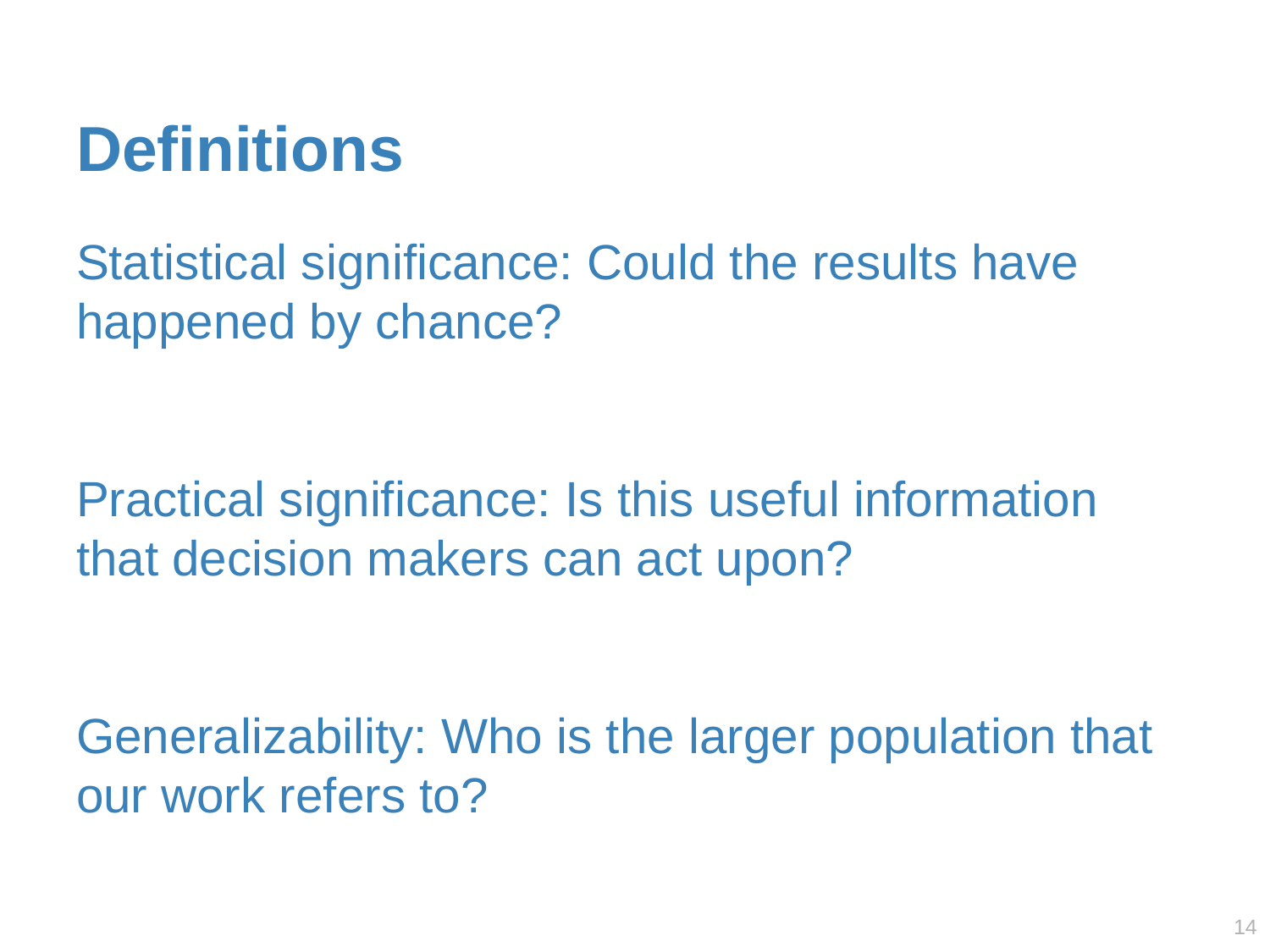

# Definitions

Statistical significance: Could the results have happened by chance?

Practical significance: Is this useful information that decision makers can act upon?

Generalizability: Who is the larger population that our work refers to?
14